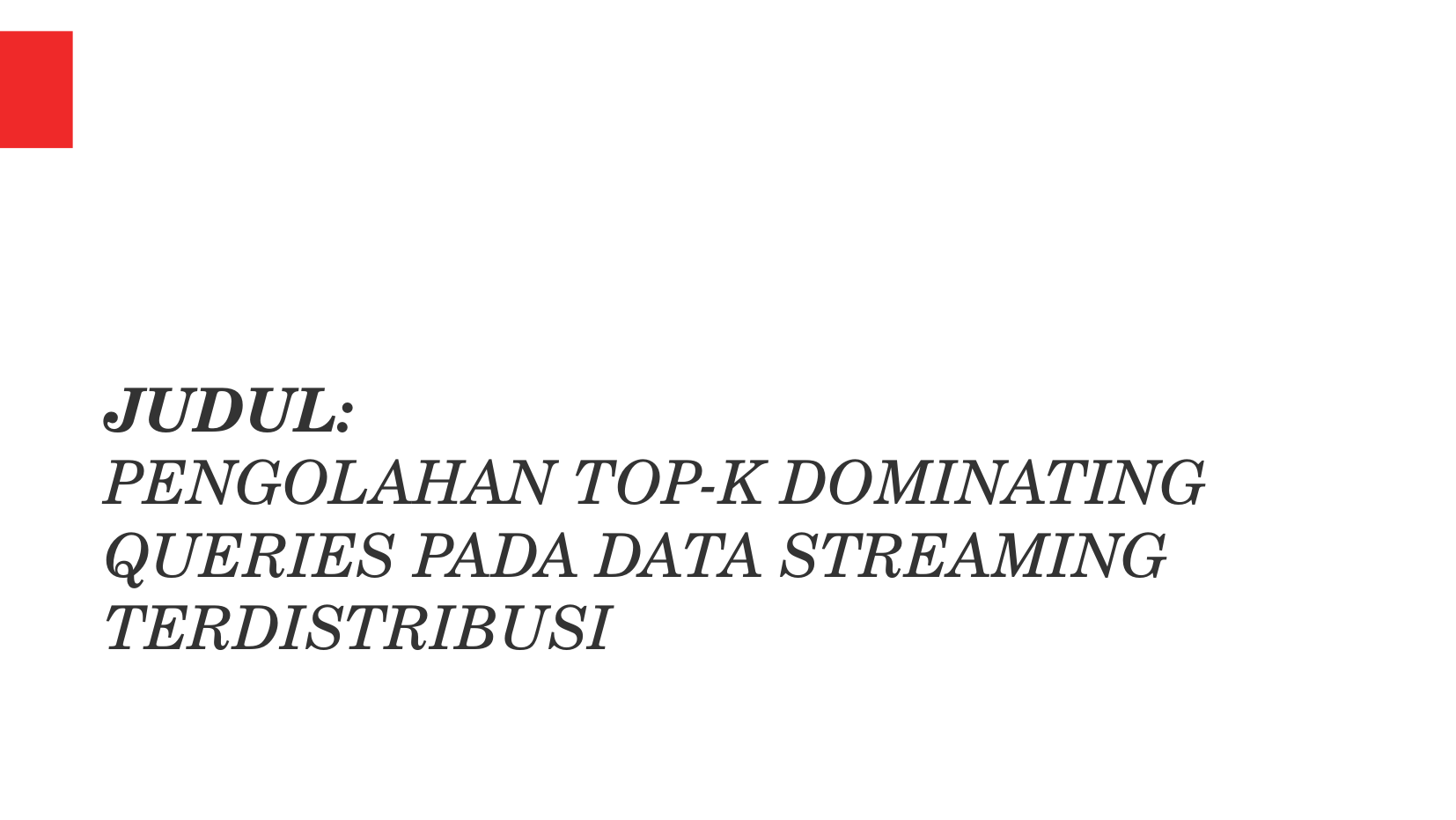

JUDUL:
PENGOLAHAN TOP-K DOMINATING QUERIES PADA DATA STREAMING TERDISTRIBUSI